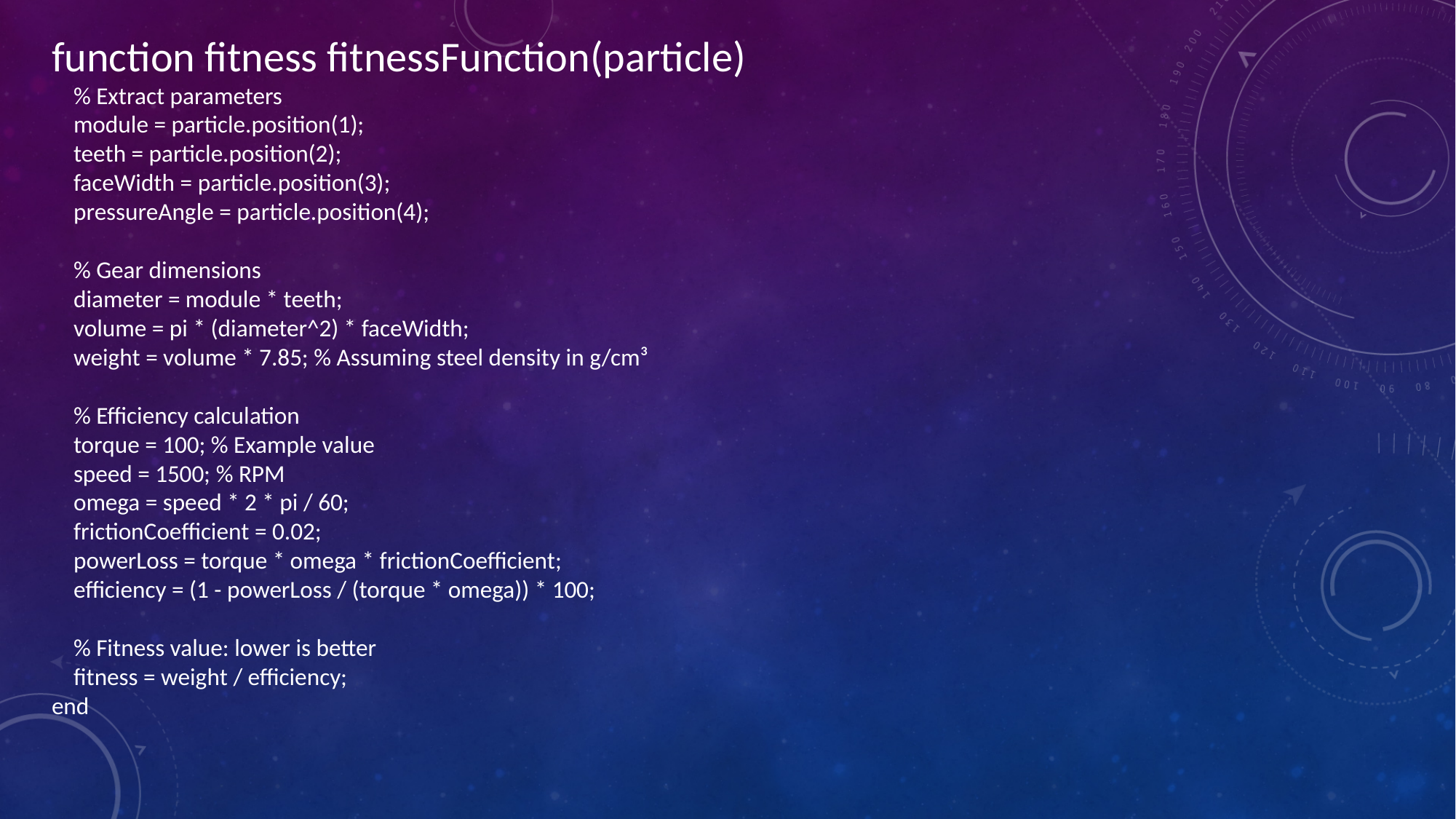

#
function fitness fitnessFunction(particle)
    % Extract parameters
    module = particle.position(1);
    teeth = particle.position(2);
    faceWidth = particle.position(3);
    pressureAngle = particle.position(4);

    % Gear dimensions
    diameter = module * teeth;
    volume = pi * (diameter^2) * faceWidth;
    weight = volume * 7.85; % Assuming steel density in g/cm³

    % Efficiency calculation
    torque = 100; % Example value
    speed = 1500; % RPM
    omega = speed * 2 * pi / 60;
    frictionCoefficient = 0.02;
    powerLoss = torque * omega * frictionCoefficient;
    efficiency = (1 - powerLoss / (torque * omega)) * 100;

    % Fitness value: lower is better
    fitness = weight / efficiency;
end